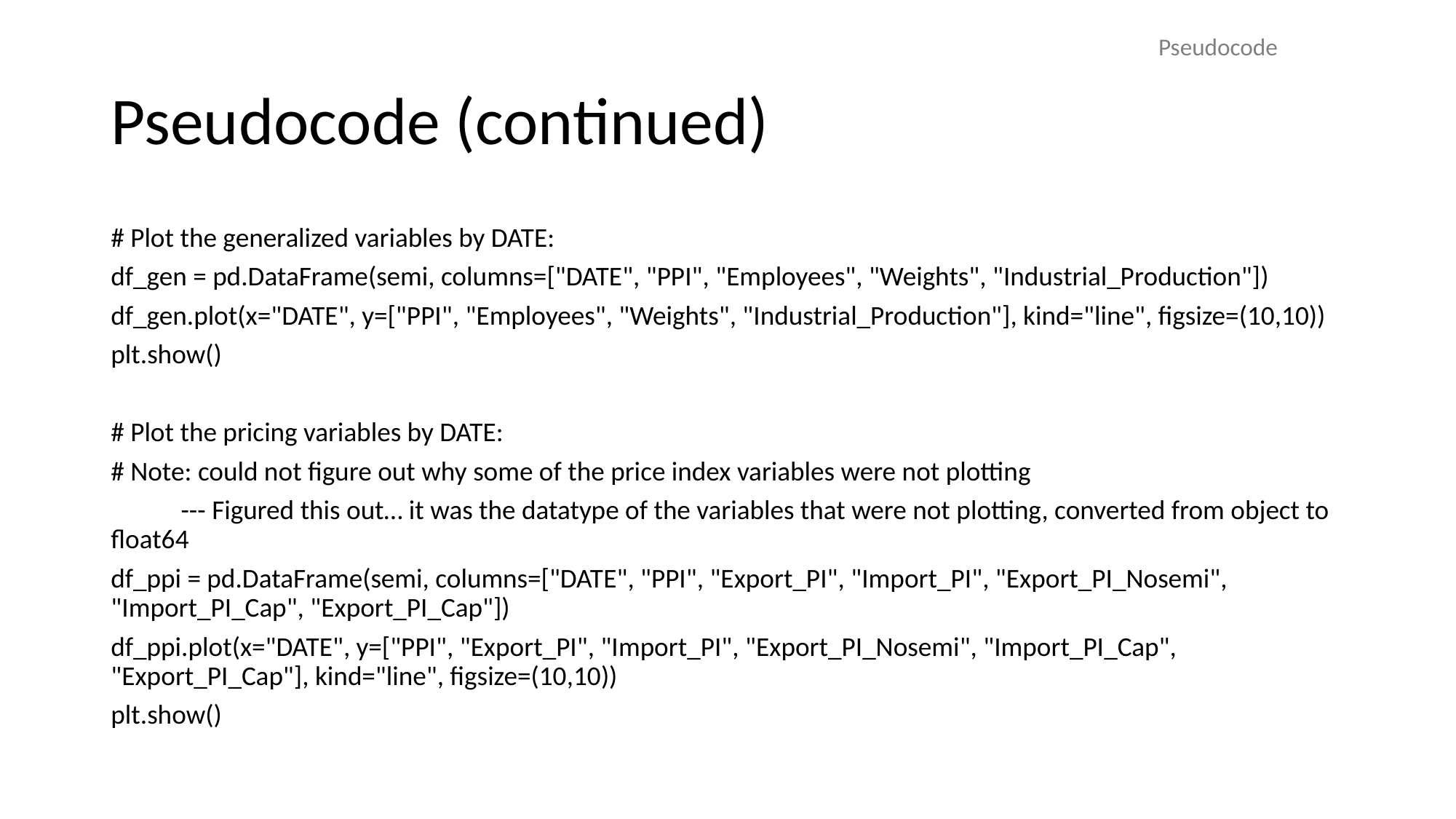

Pseudocode
# Pseudocode (continued)
# Plot the generalized variables by DATE:
df_gen = pd.DataFrame(semi, columns=["DATE", "PPI", "Employees", "Weights", "Industrial_Production"])
df_gen.plot(x="DATE", y=["PPI", "Employees", "Weights", "Industrial_Production"], kind="line", figsize=(10,10))
plt.show()

# Plot the pricing variables by DATE:
# Note: could not figure out why some of the price index variables were not plotting
	--- Figured this out… it was the datatype of the variables that were not plotting, converted from object to float64
df_ppi = pd.DataFrame(semi, columns=["DATE", "PPI", "Export_PI", "Import_PI", "Export_PI_Nosemi", "Import_PI_Cap", "Export_PI_Cap"])
df_ppi.plot(x="DATE", y=["PPI", "Export_PI", "Import_PI", "Export_PI_Nosemi", "Import_PI_Cap", "Export_PI_Cap"], kind="line", figsize=(10,10))
plt.show()